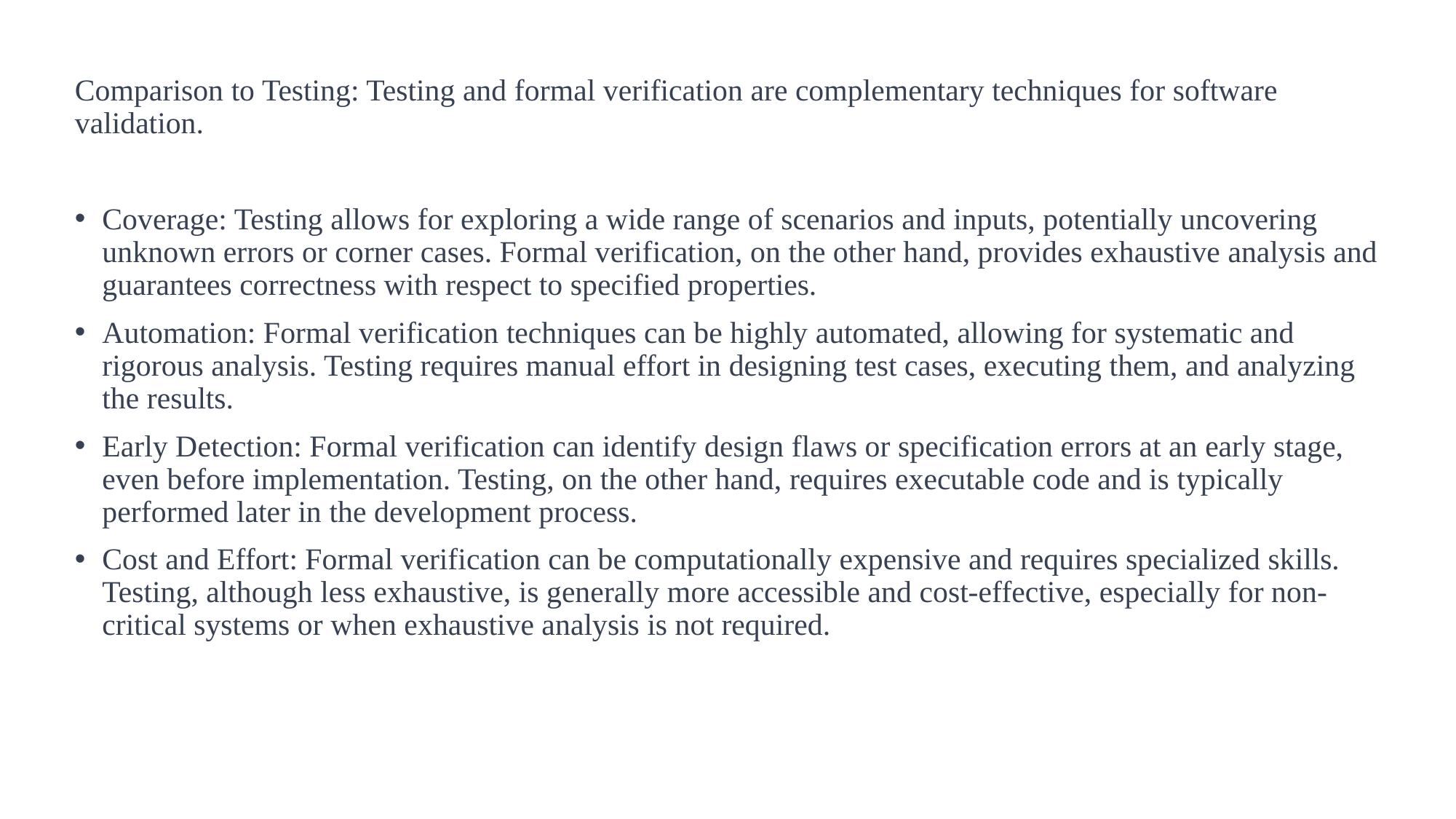

Comparison to Testing: Testing and formal verification are complementary techniques for software validation.

Coverage: Testing allows for exploring a wide range of scenarios and inputs, potentially uncovering unknown errors or corner cases. Formal verification, on the other hand, provides exhaustive analysis and guarantees correctness with respect to specified properties.
Automation: Formal verification techniques can be highly automated, allowing for systematic and rigorous analysis. Testing requires manual effort in designing test cases, executing them, and analyzing the results.
Early Detection: Formal verification can identify design flaws or specification errors at an early stage, even before implementation. Testing, on the other hand, requires executable code and is typically performed later in the development process.
Cost and Effort: Formal verification can be computationally expensive and requires specialized skills. Testing, although less exhaustive, is generally more accessible and cost-effective, especially for non-critical systems or when exhaustive analysis is not required.